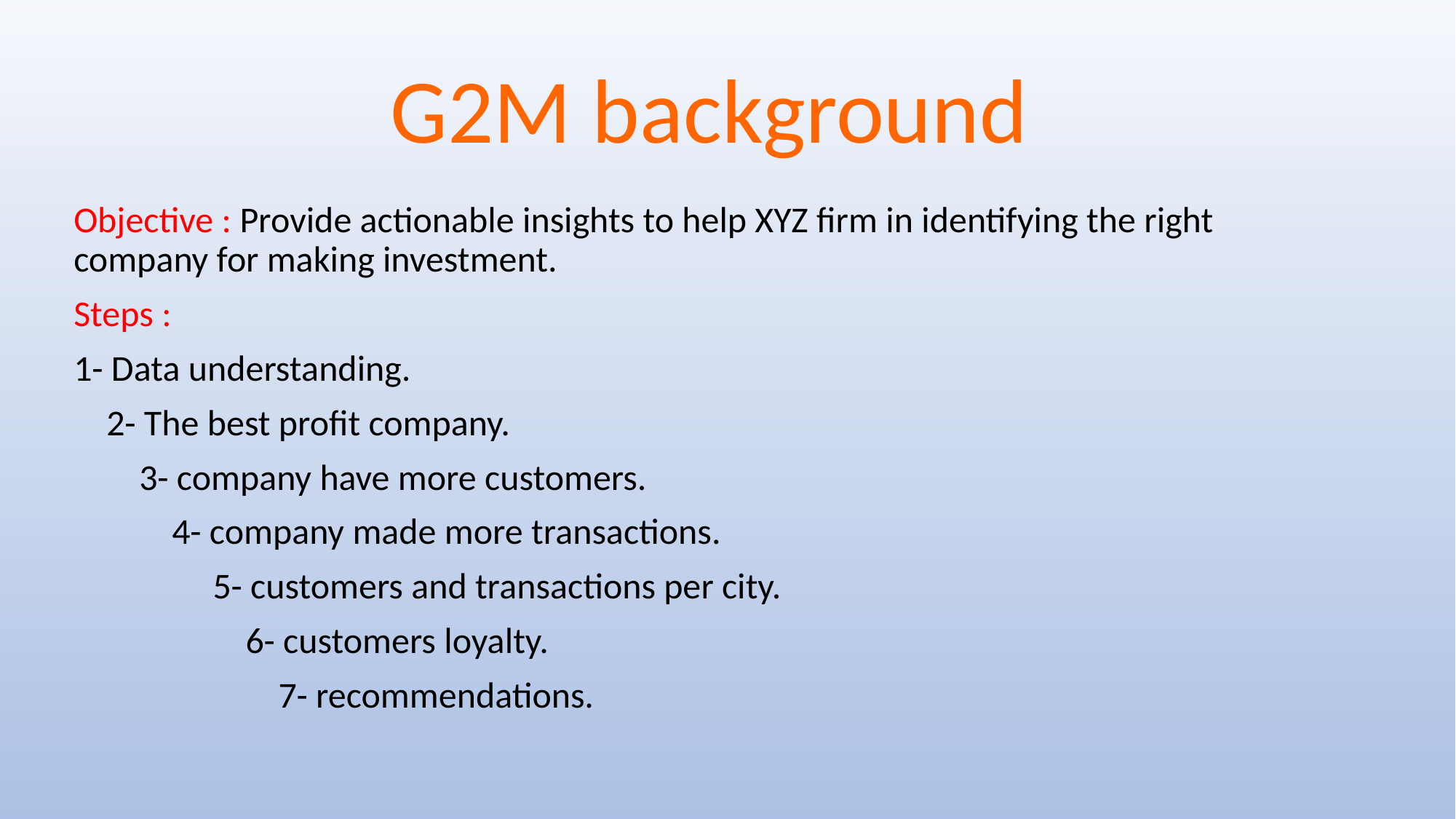

# G2M background
Objective : Provide actionable insights to help XYZ firm in identifying the right company for making investment.
Steps :
1- Data understanding.
    2- The best profit company.
        3- company have more customers.
            4- company made more transactions.
                 5- customers and transactions per city.
                     6- customers loyalty.
                         7- recommendations.